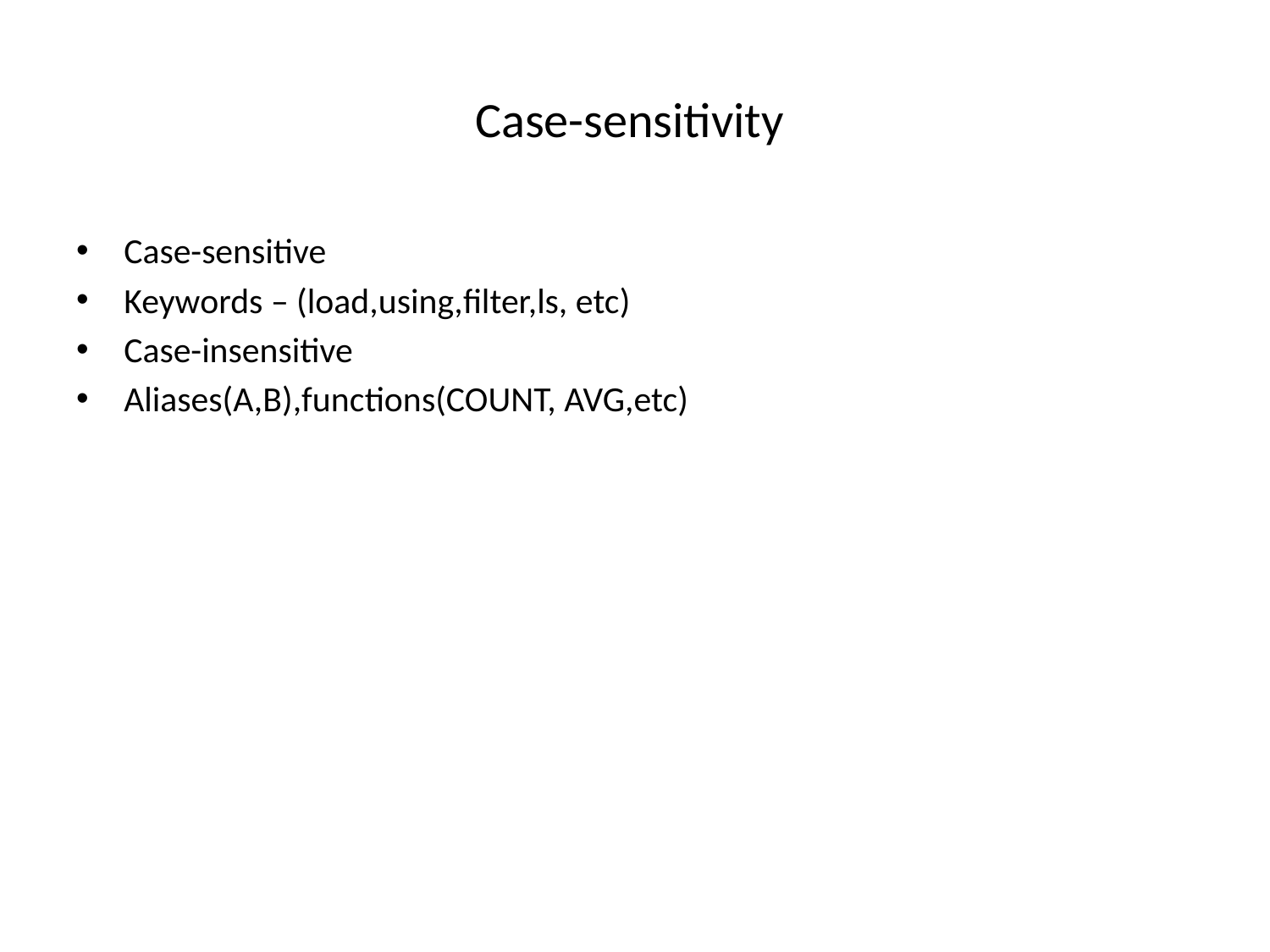

# Case-sensitivity
Case-sensitive
Keywords – (load,using,filter,ls, etc)
Case-insensitive
Aliases(A,B),functions(COUNT, AVG,etc)